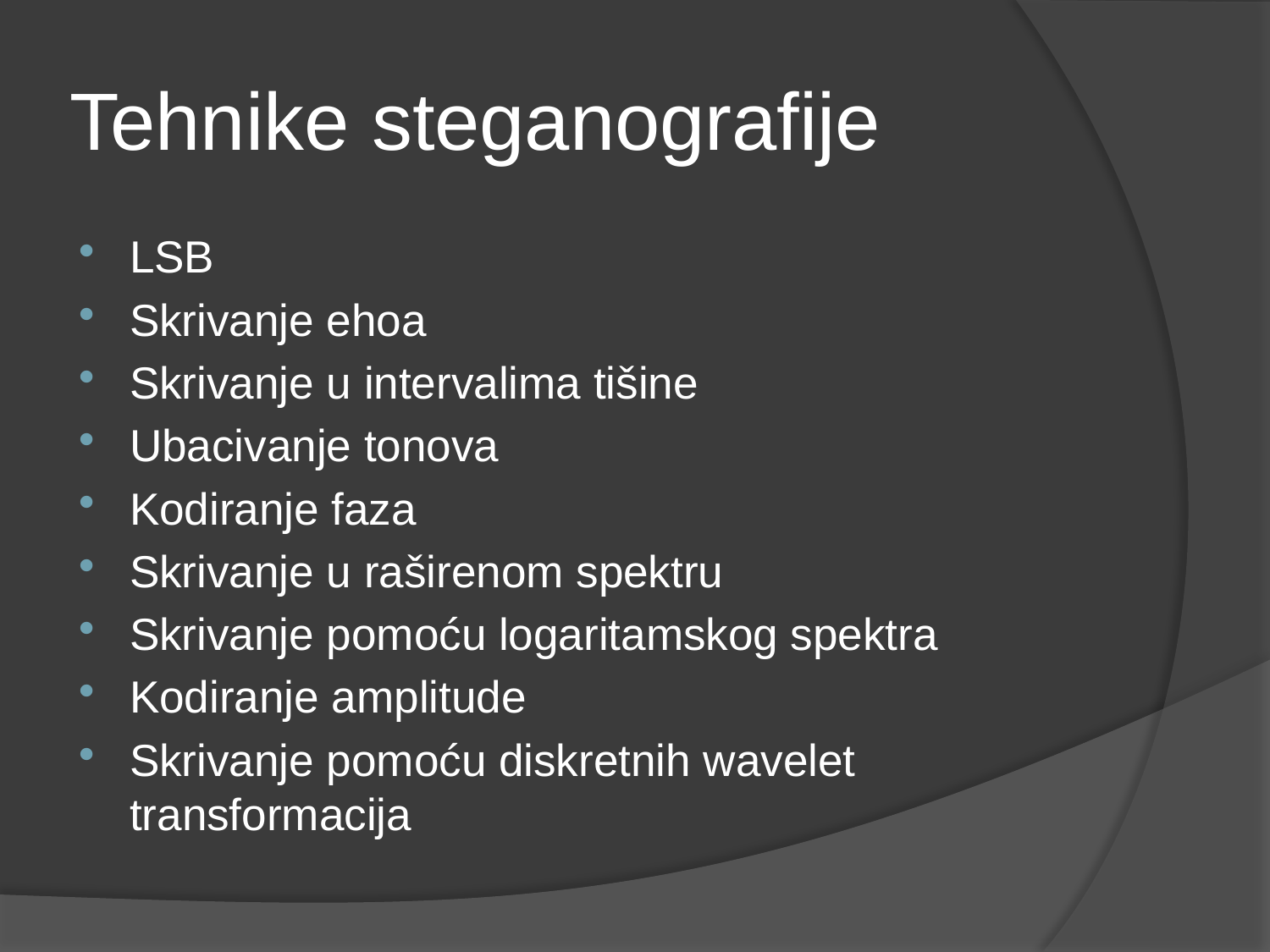

# Tehnike steganografije
LSB
Skrivanje ehoa
Skrivanje u intervalima tišine
Ubacivanje tonova
Kodiranje faza
Skrivanje u raširenom spektru
Skrivanje pomoću logaritamskog spektra
Kodiranje amplitude
Skrivanje pomoću diskretnih wavelet transformacija